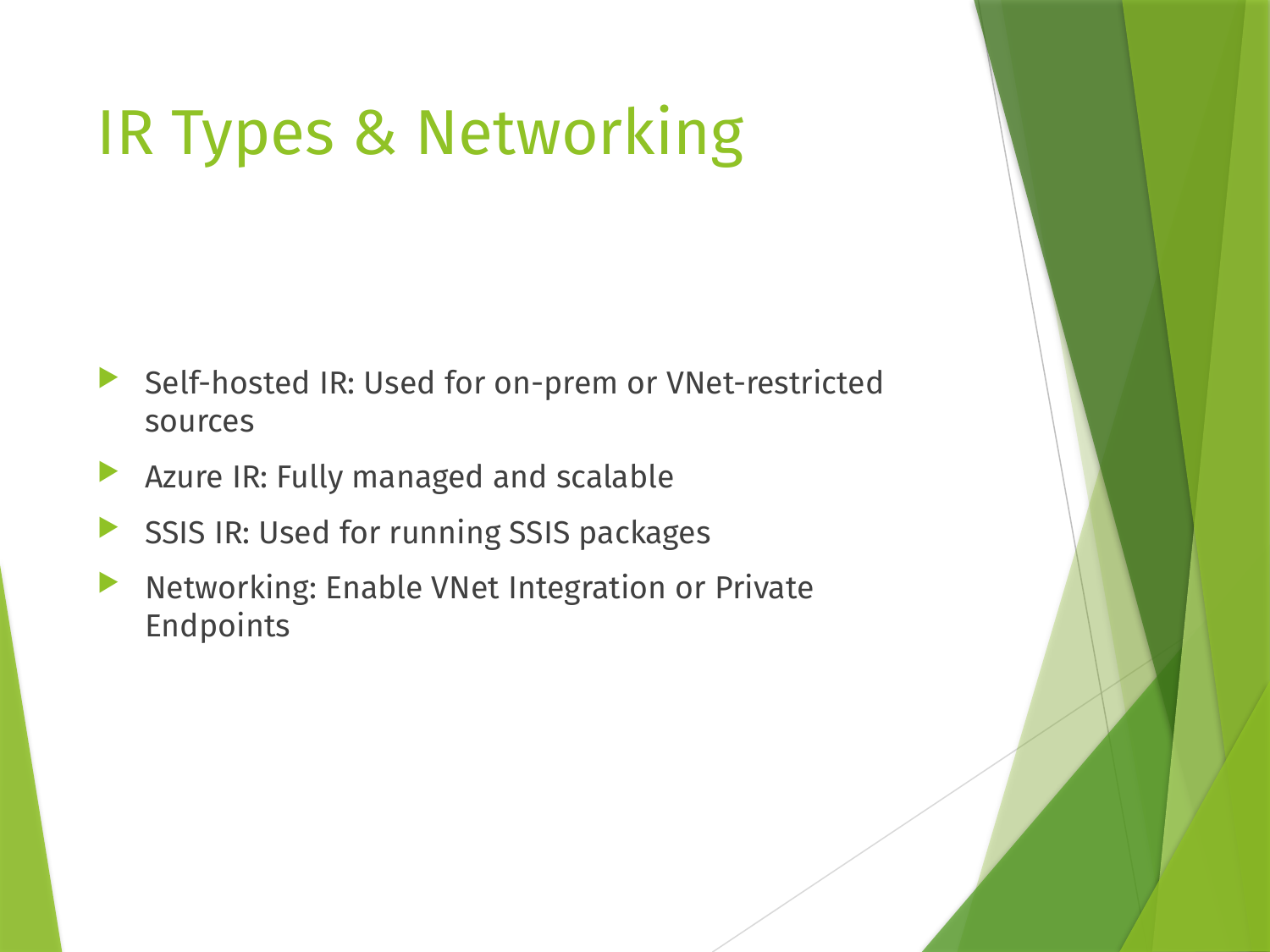

# IR Types & Networking

Self-hosted IR: Used for on-prem or VNet-restricted sources
Azure IR: Fully managed and scalable
SSIS IR: Used for running SSIS packages
Networking: Enable VNet Integration or Private Endpoints